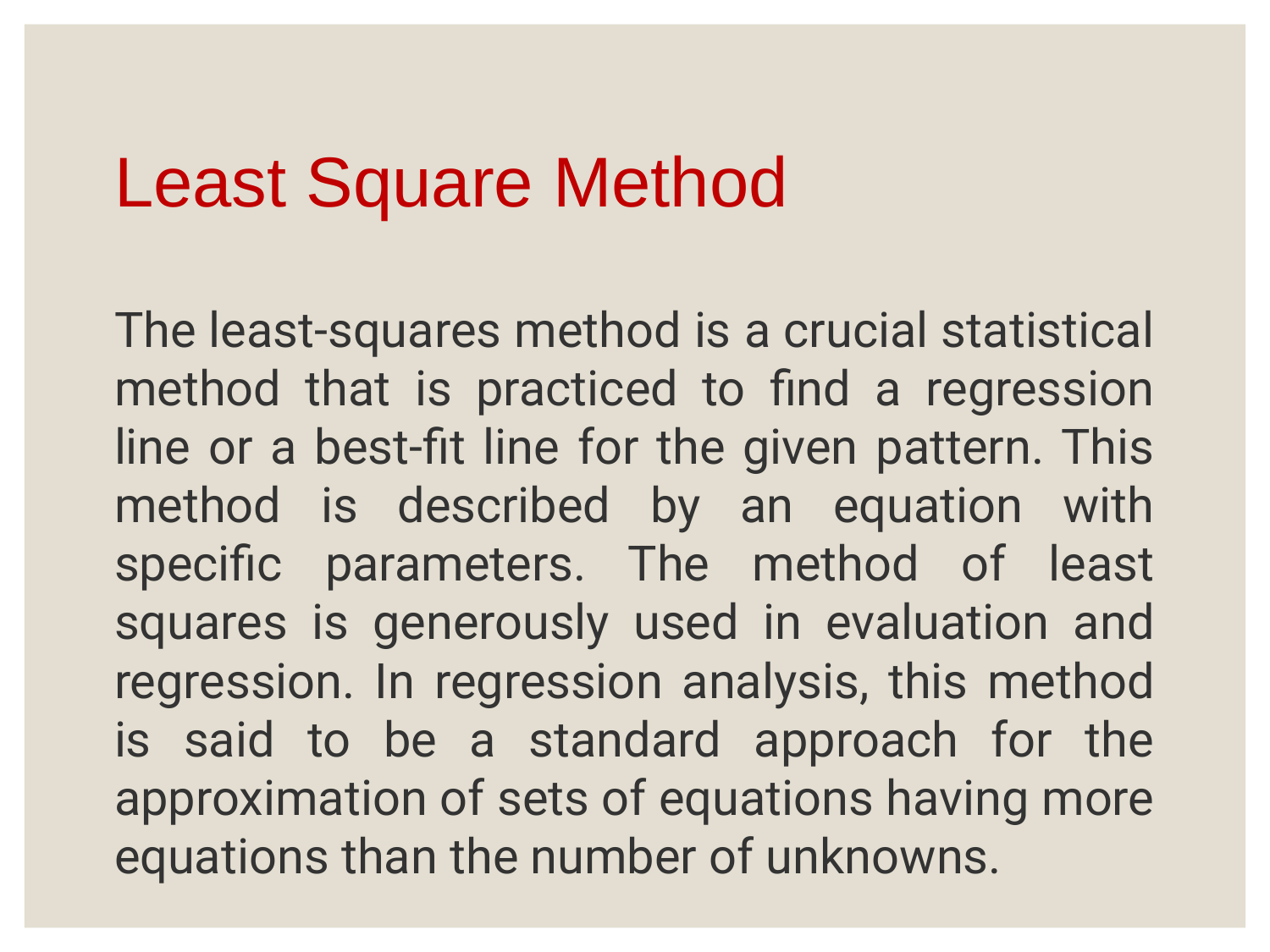

# Least Square Method
The least-squares method is a crucial statistical method that is practiced to find a regression line or a best-fit line for the given pattern. This method is described by an equation with specific parameters. The method of least squares is generously used in evaluation and regression. In regression analysis, this method is said to be a standard approach for the approximation of sets of equations having more equations than the number of unknowns.